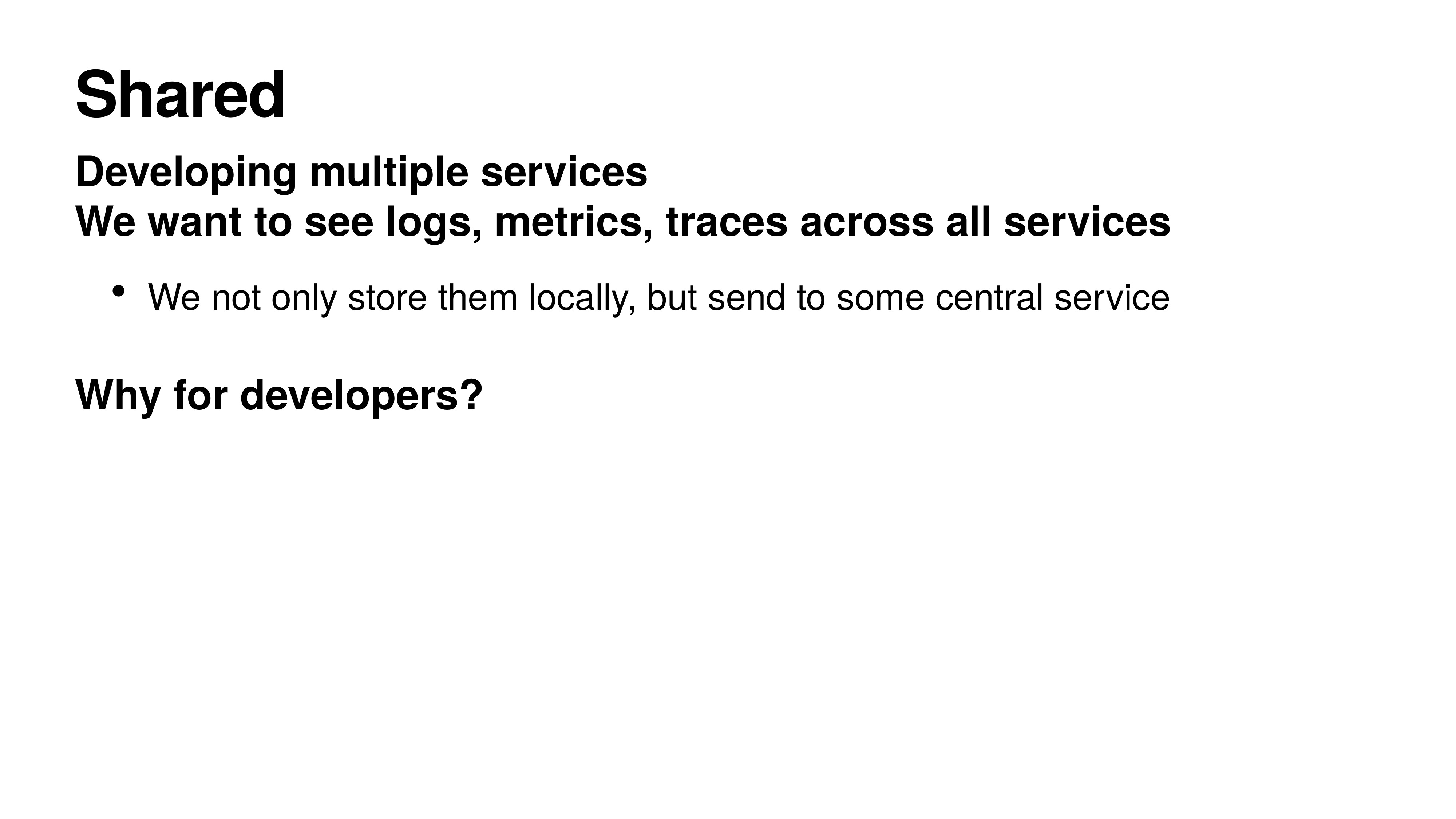

Developing multiple services
We want to see logs, metrics, traces across all services
We not only store them locally, but send to some central service

Why for developers?
# Shared